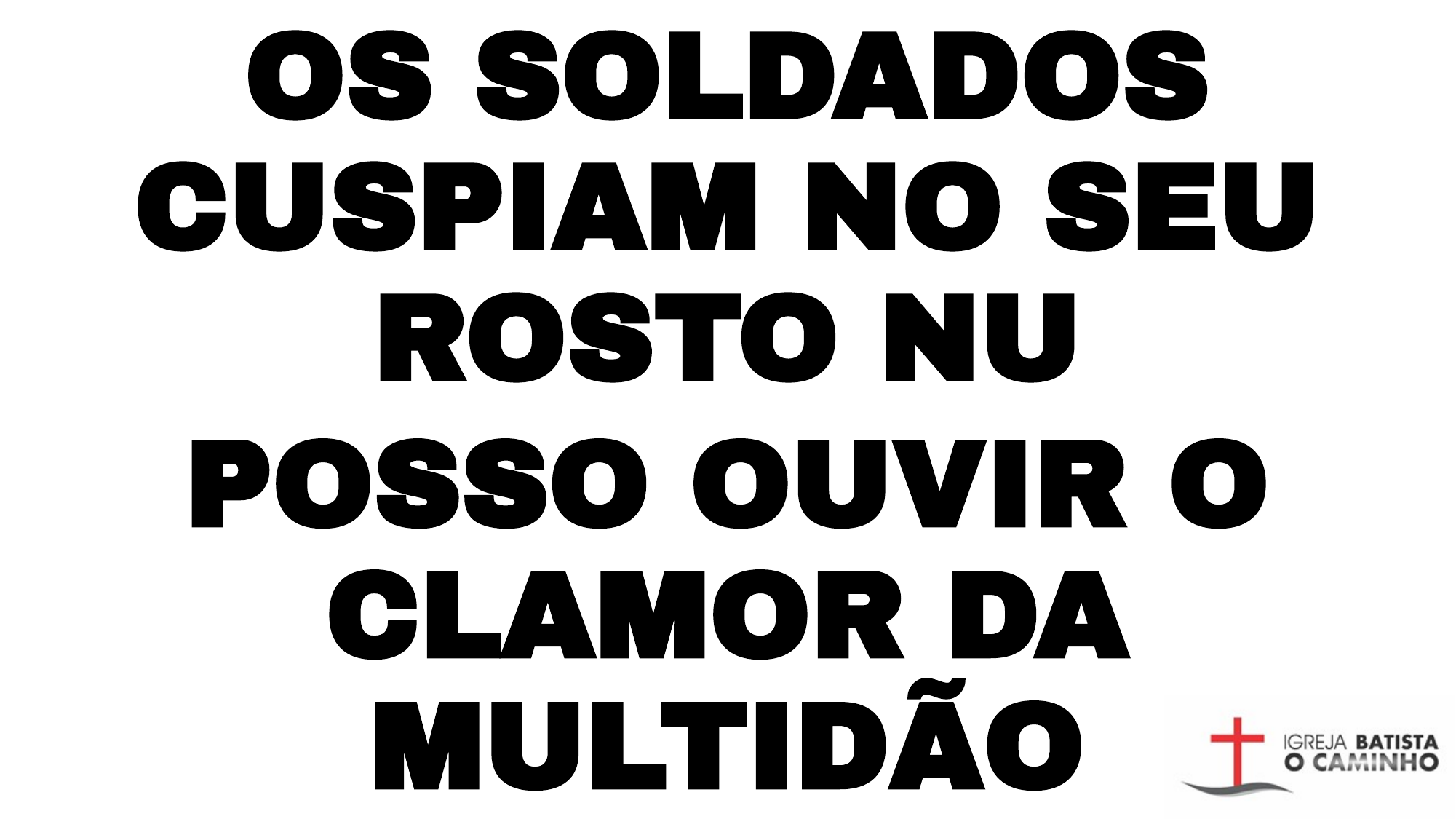

OS SOLDADOS CUSPIAM NO SEU ROSTO NU
POSSO OUVIR O CLAMOR DA MULTIDÃO